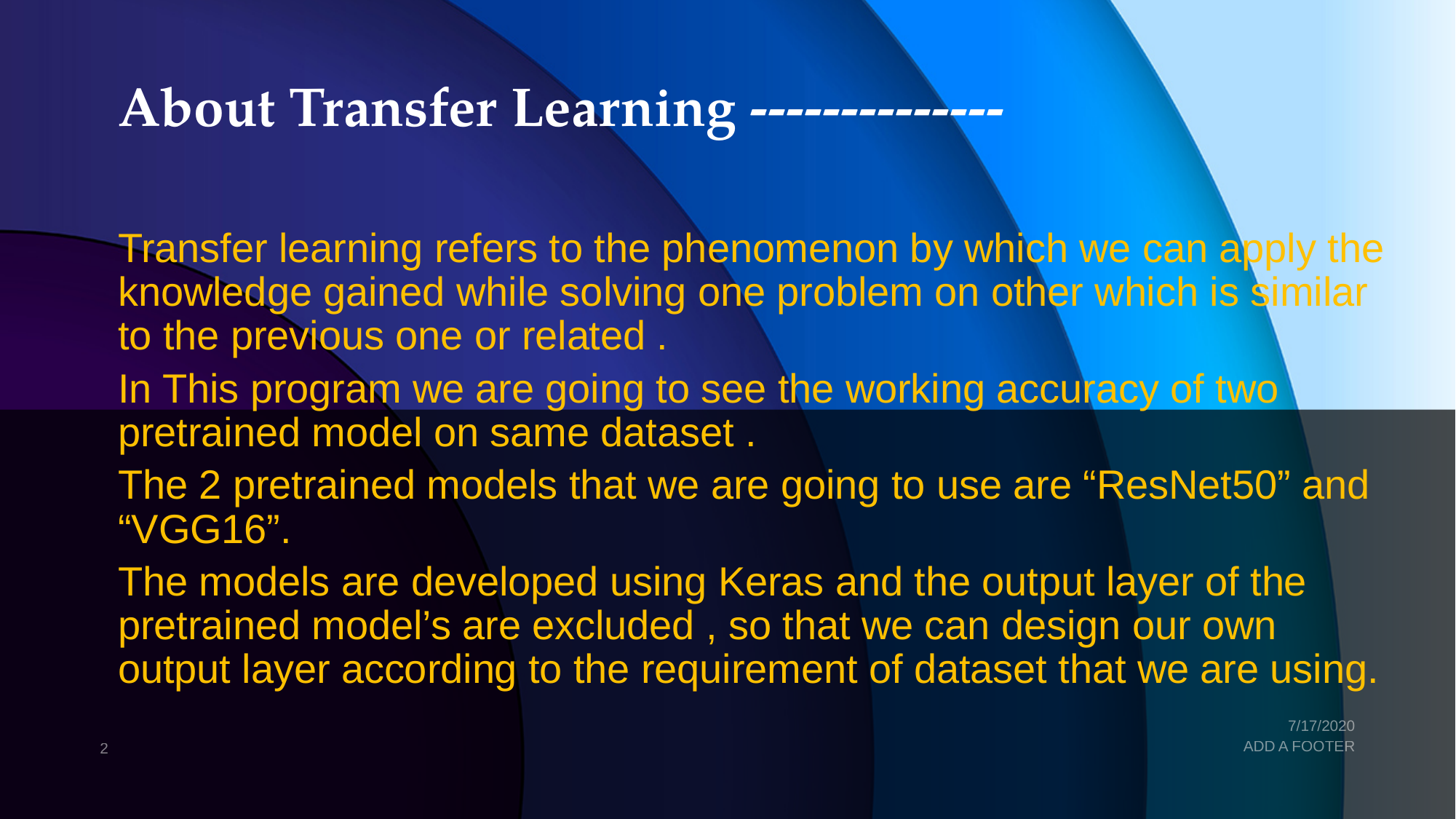

# About Transfer Learning --------------
Transfer learning refers to the phenomenon by which we can apply the knowledge gained while solving one problem on other which is similar to the previous one or related .
In This program we are going to see the working accuracy of two pretrained model on same dataset .
The 2 pretrained models that we are going to use are “ResNet50” and “VGG16”.
The models are developed using Keras and the output layer of the pretrained model’s are excluded , so that we can design our own output layer according to the requirement of dataset that we are using.
7/17/2020
2
ADD A FOOTER